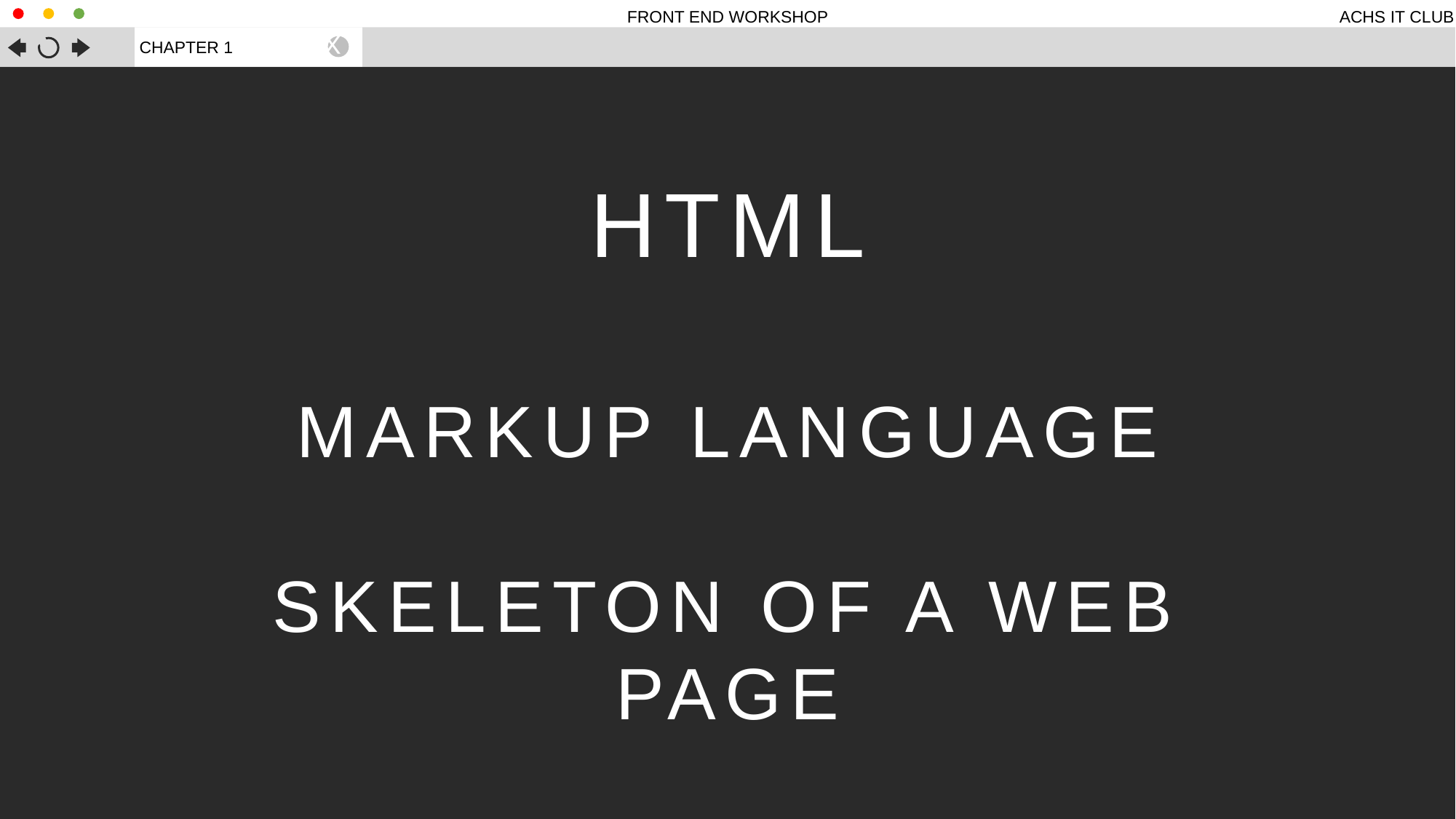

FRONT END WORKSHOP
ACHS IT CLUB

CHAPTER 1
X

HTML

MARKUP LANGUAGE

SKELETON OF A WEB PAGE